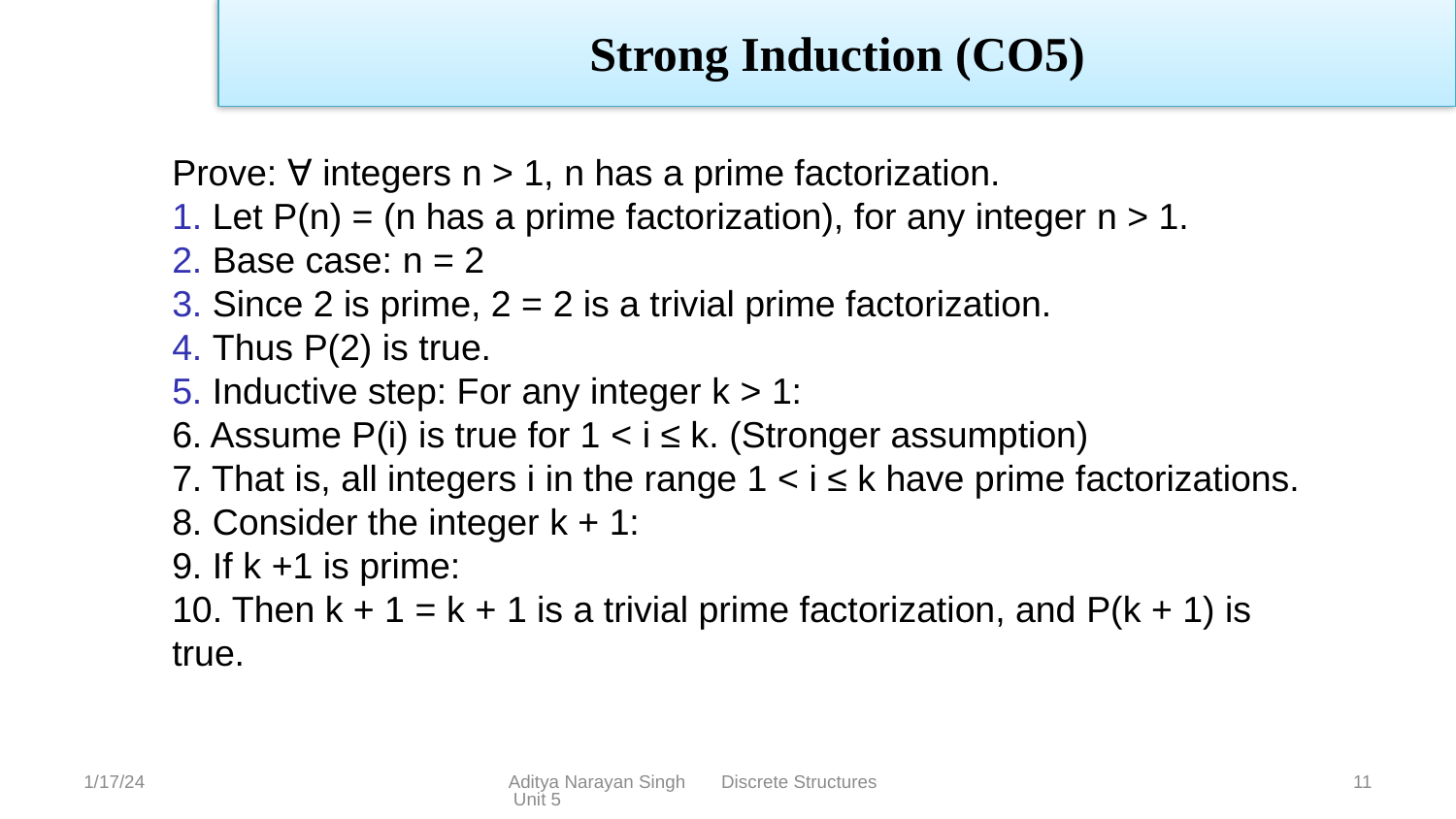

# Strong Induction (CO5)

Prove: ∀ integers n > 1, n has a prime factorization.
1. Let P(n) = (n has a prime factorization), for any integer n > 1.
2. Base case: n = 2
3. Since 2 is prime, 2 = 2 is a trivial prime factorization.
4. Thus P(2) is true.
5. Inductive step: For any integer k > 1:
6. Assume P(i) is true for 1 < i ≤ k. (Stronger assumption)
7. That is, all integers i in the range 1 < i ≤ k have prime factorizations.
8. Consider the integer k + 1:
9. If k +1 is prime:
10. Then k + 1 = k + 1 is a trivial prime factorization, and P(k + 1) is true.

1/17/24
Aditya Narayan Singh       Discrete Structures              Unit 5
11